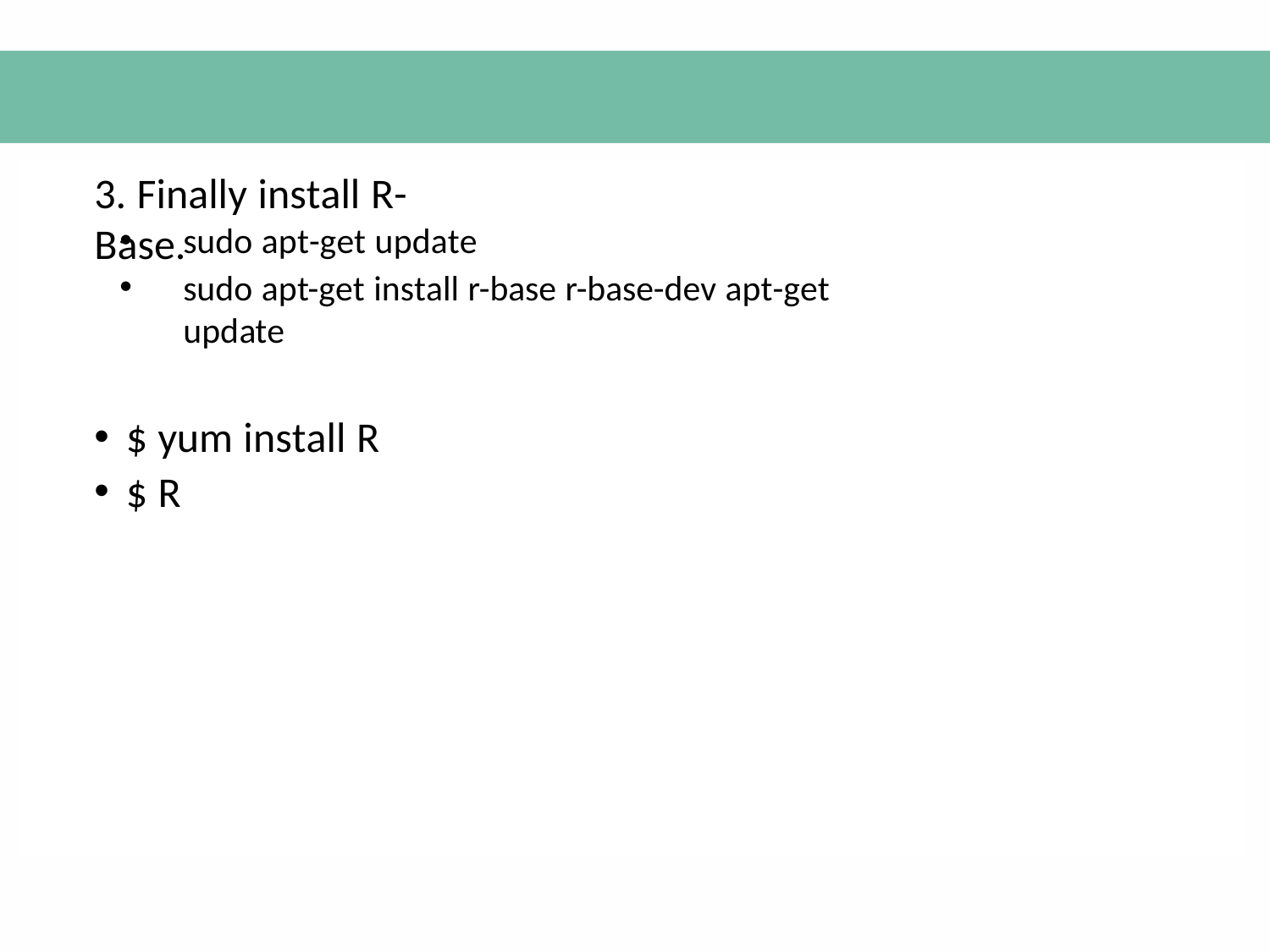

3. Finally install R-Base.
sudo apt-get update
sudo apt-get install r-base r-base-dev apt-get update

$ yum install R
$ R